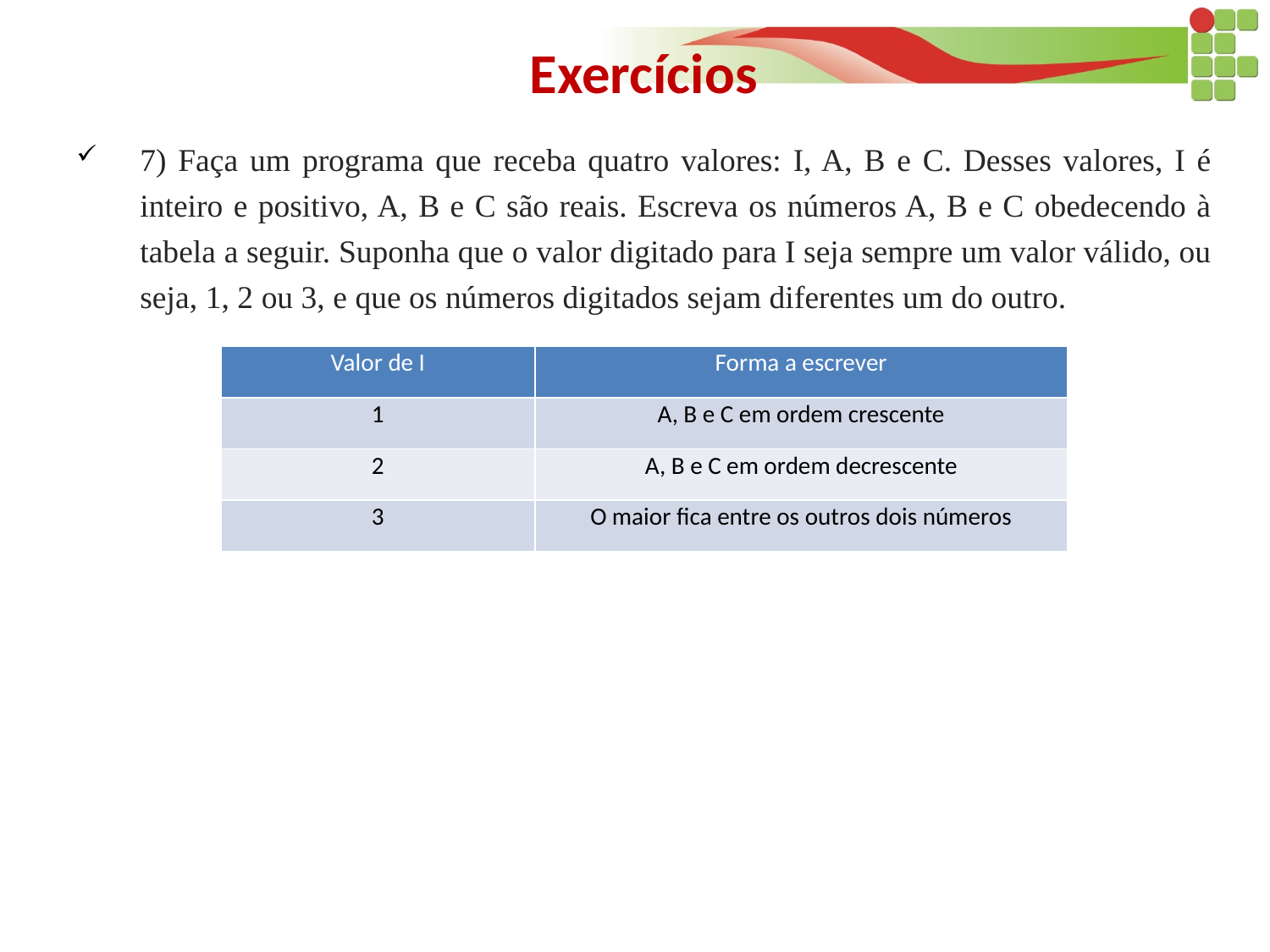

# Exercícios
7) Faça um programa que receba quatro valores: I, A, B e C. Desses valores, I é inteiro e positivo, A, B e C são reais. Escreva os números A, B e C obedecendo à tabela a seguir. Suponha que o valor digitado para I seja sempre um valor válido, ou seja, 1, 2 ou 3, e que os números digitados sejam diferentes um do outro.

| Valor de I | Forma a escrever |
| --- | --- |
| 1 | A, B e C em ordem crescente |
| 2 | A, B e C em ordem decrescente |
| 3 | O maior fica entre os outros dois números |